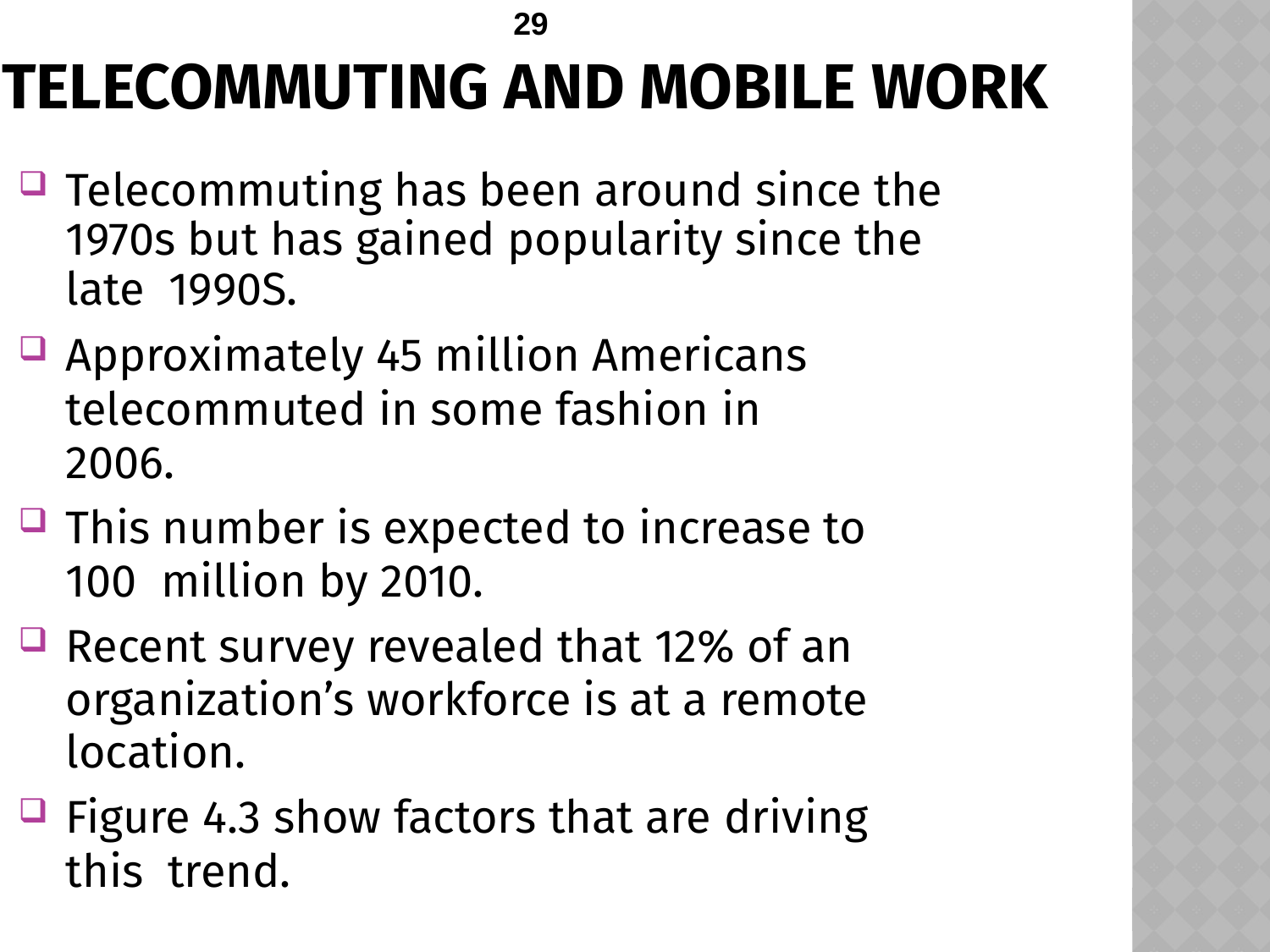

# Telecommuting and Mobile Work
Telecommuting has been around since the  1970s but has gained popularity since the late  1990S.
Approximately 45 million Americans  telecommuted in some fashion in 2006.
This number is expected to increase to 100  million by 2010.
Recent survey revealed that 12% of an  organization’s workforce is at a remote location.
Figure 4.3 show factors that are driving this  trend.